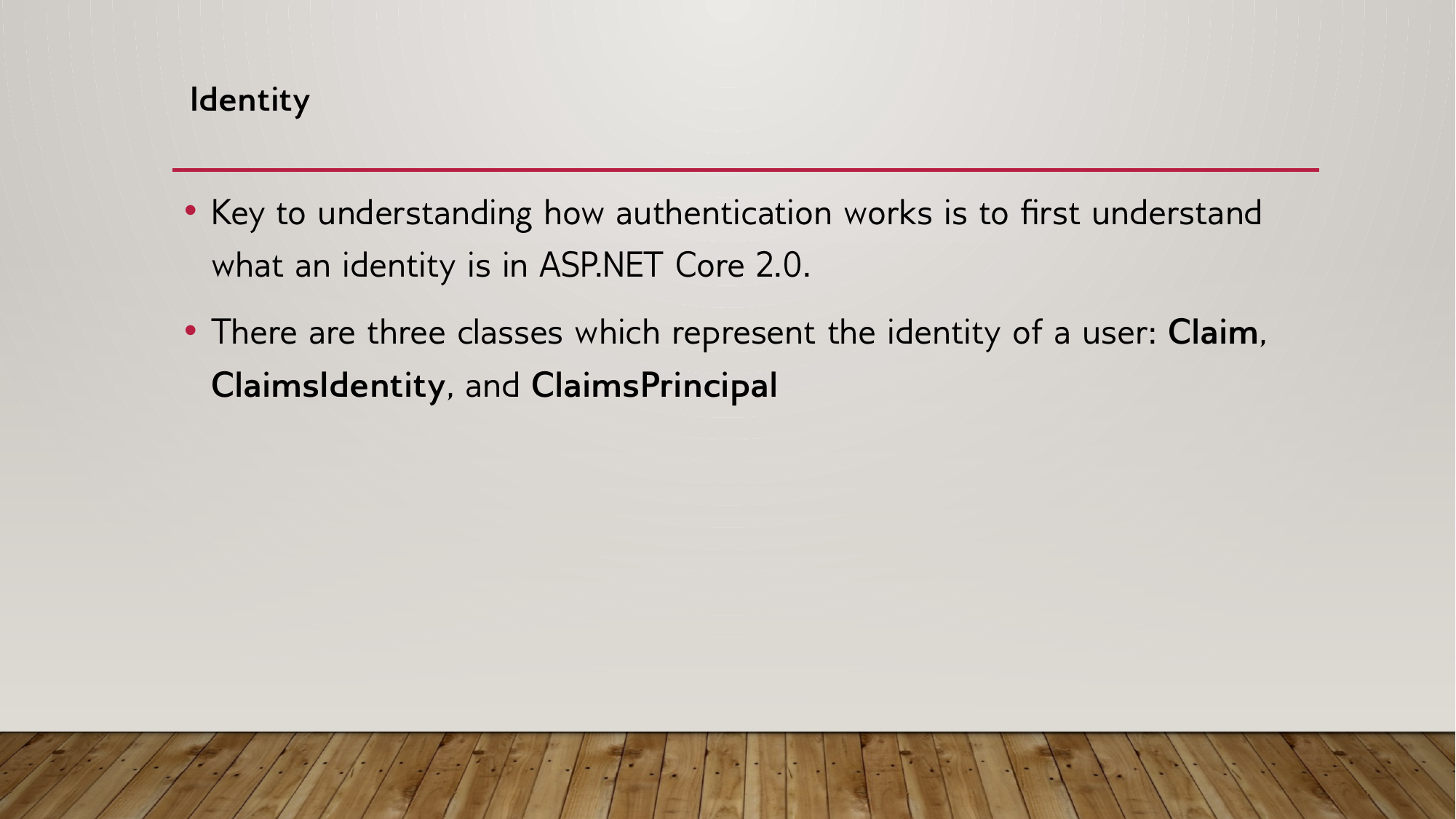

# Identity
Key to understanding how authentication works is to first understand what an identity is in ASP.NET Core 2.0.
There are three classes which represent the identity of a user: Claim, ClaimsIdentity, and ClaimsPrincipal